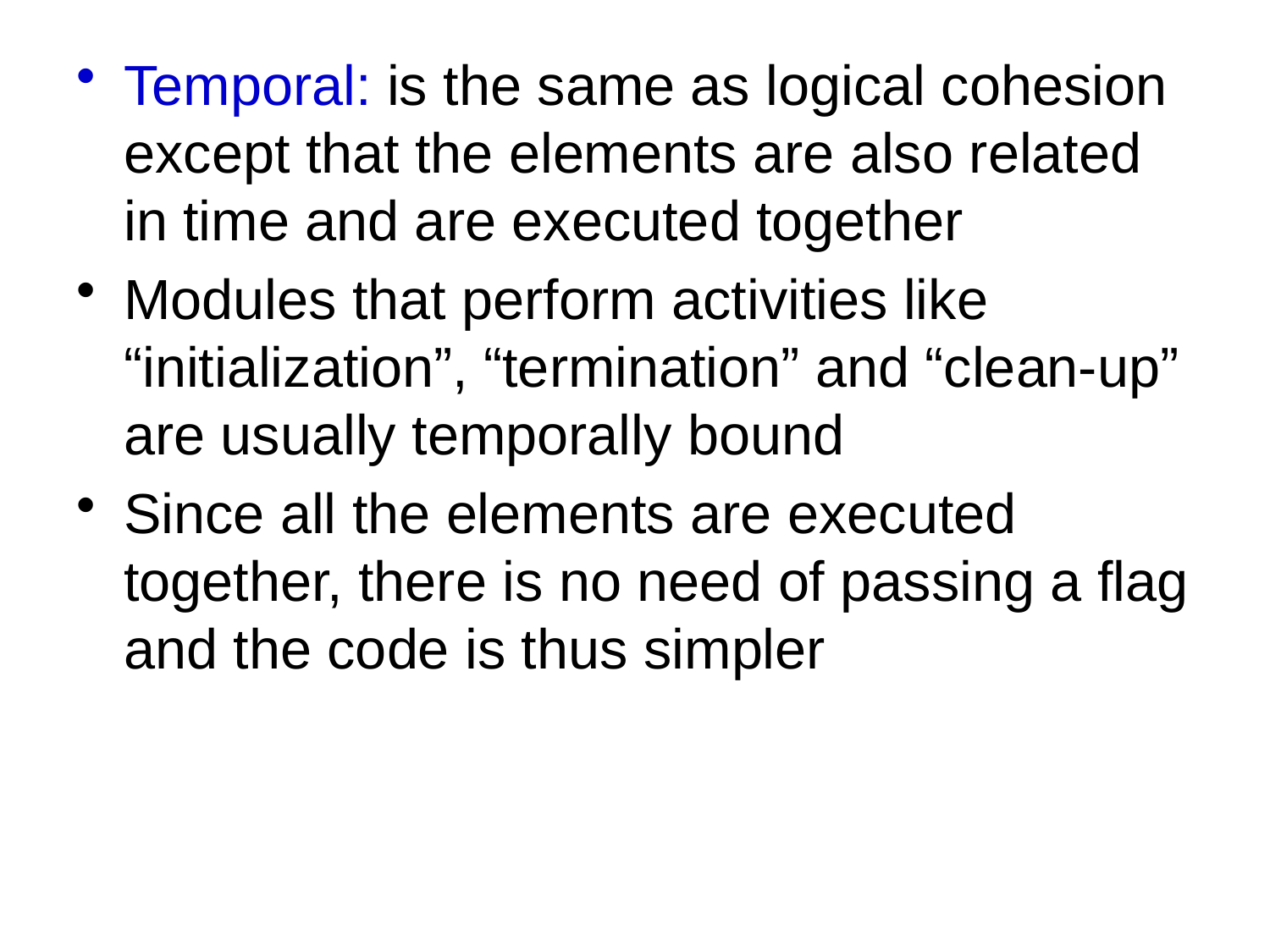

Temporal: is the same as logical cohesion except that the elements are also related in time and are executed together
Modules that perform activities like “initialization”, “termination” and “clean-up” are usually temporally bound
Since all the elements are executed together, there is no need of passing a flag and the code is thus simpler